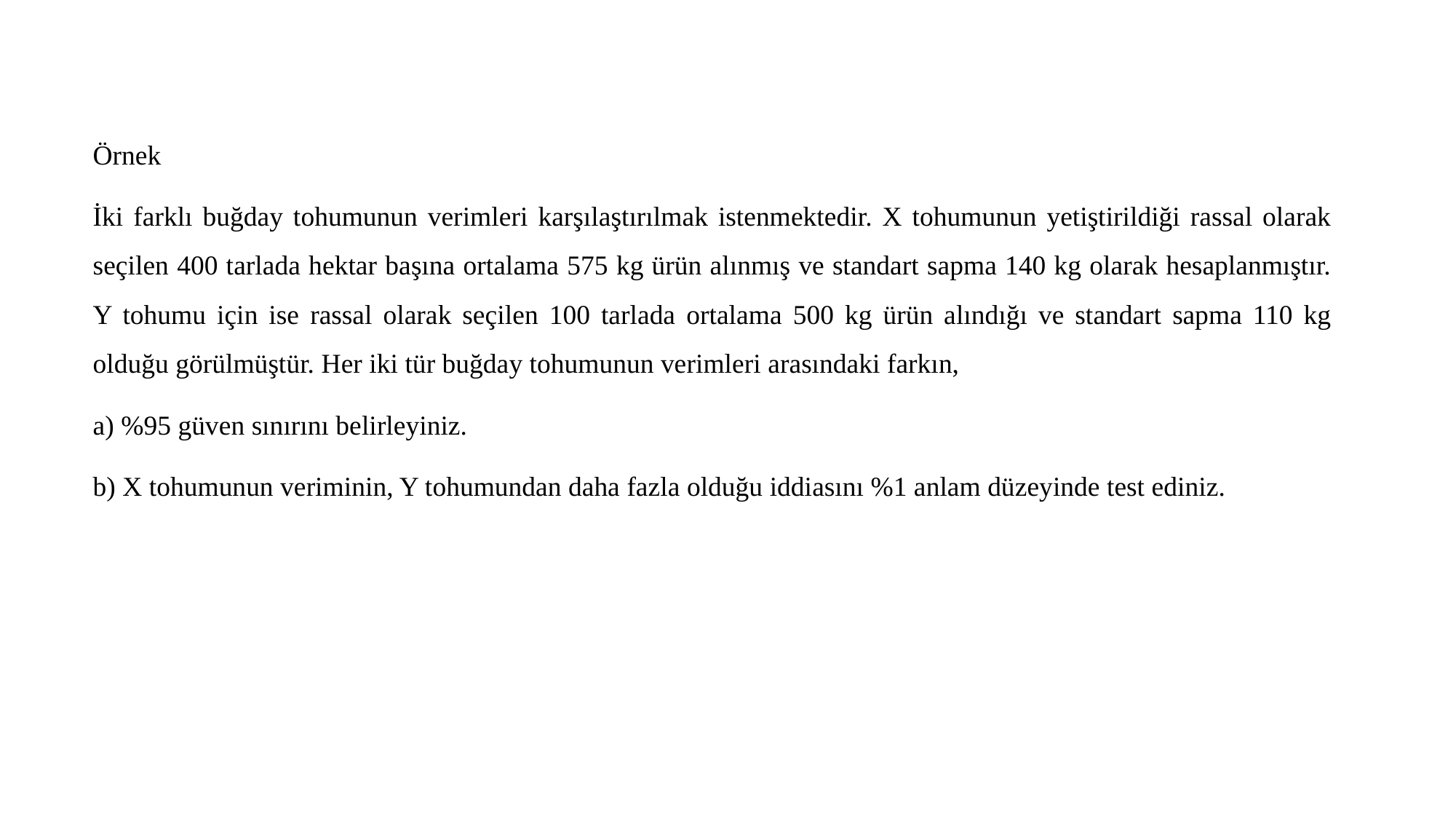

Örnek
İki farklı buğday tohumunun verimleri karşılaştırılmak istenmektedir. X tohumunun yetiştirildiği rassal olarak seçilen 400 tarlada hektar başına ortalama 575 kg ürün alınmış ve standart sapma 140 kg olarak hesaplanmıştır. Y tohumu için ise rassal olarak seçilen 100 tarlada ortalama 500 kg ürün alındığı ve standart sapma 110 kg olduğu görülmüştür. Her iki tür buğday tohumunun verimleri arasındaki farkın,
a) %95 güven sınırını belirleyiniz.
b) X tohumunun veriminin, Y tohumundan daha fazla olduğu iddiasını %1 anlam düzeyinde test ediniz.